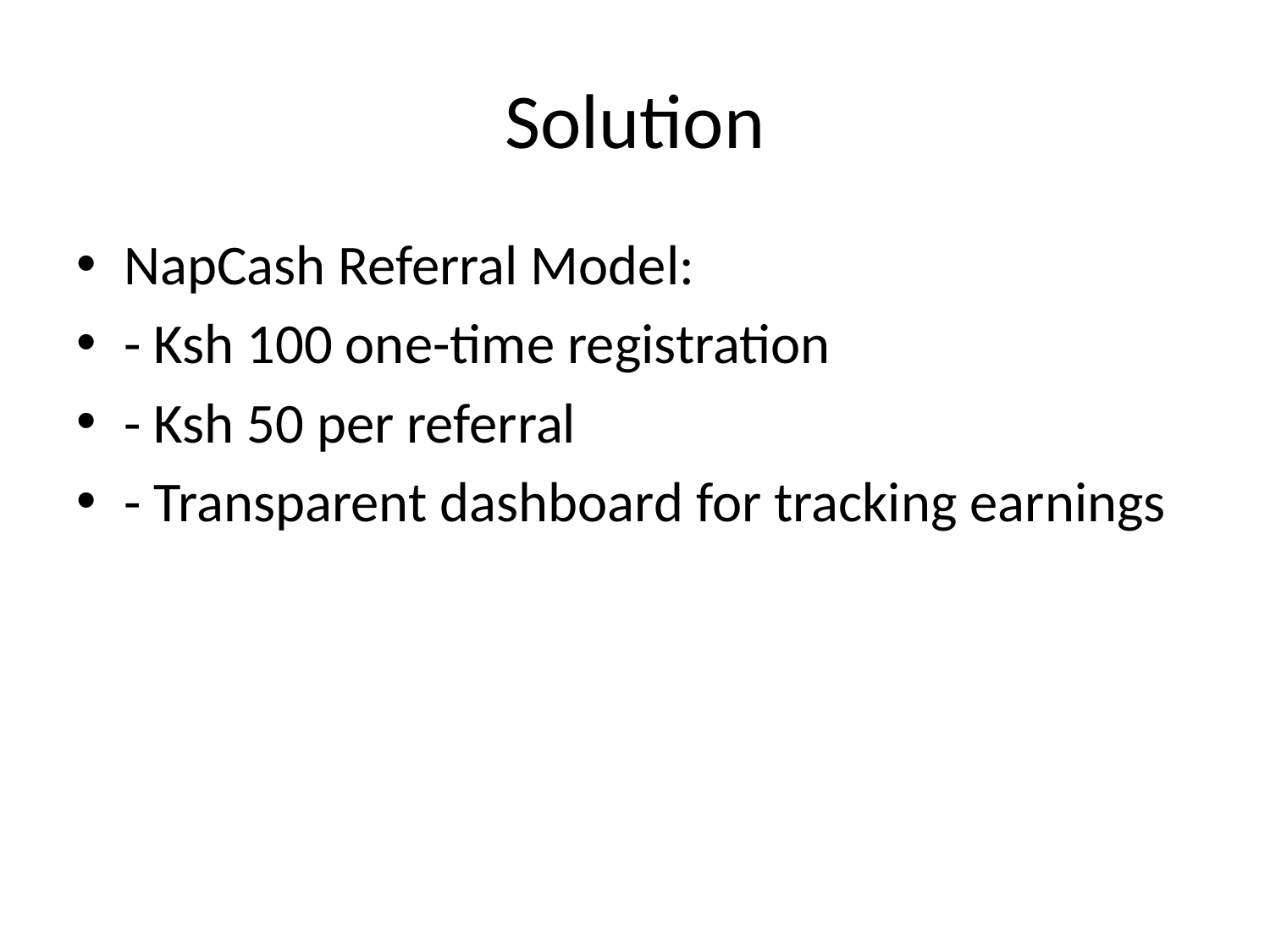

# Solution
NapCash Referral Model:
- Ksh 100 one-time registration
- Ksh 50 per referral
- Transparent dashboard for tracking earnings